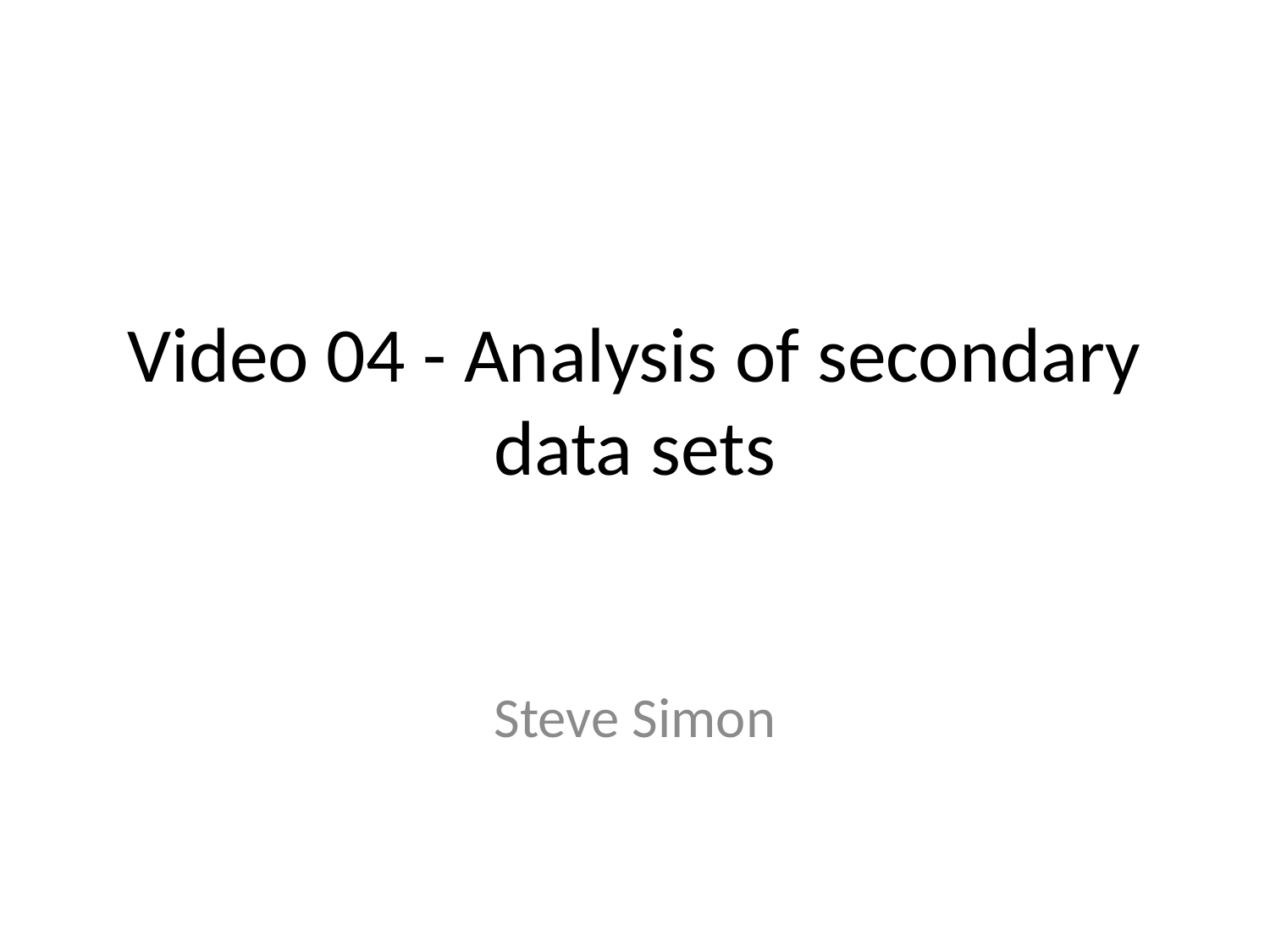

# Video 04 - Analysis of secondary data sets
Steve Simon